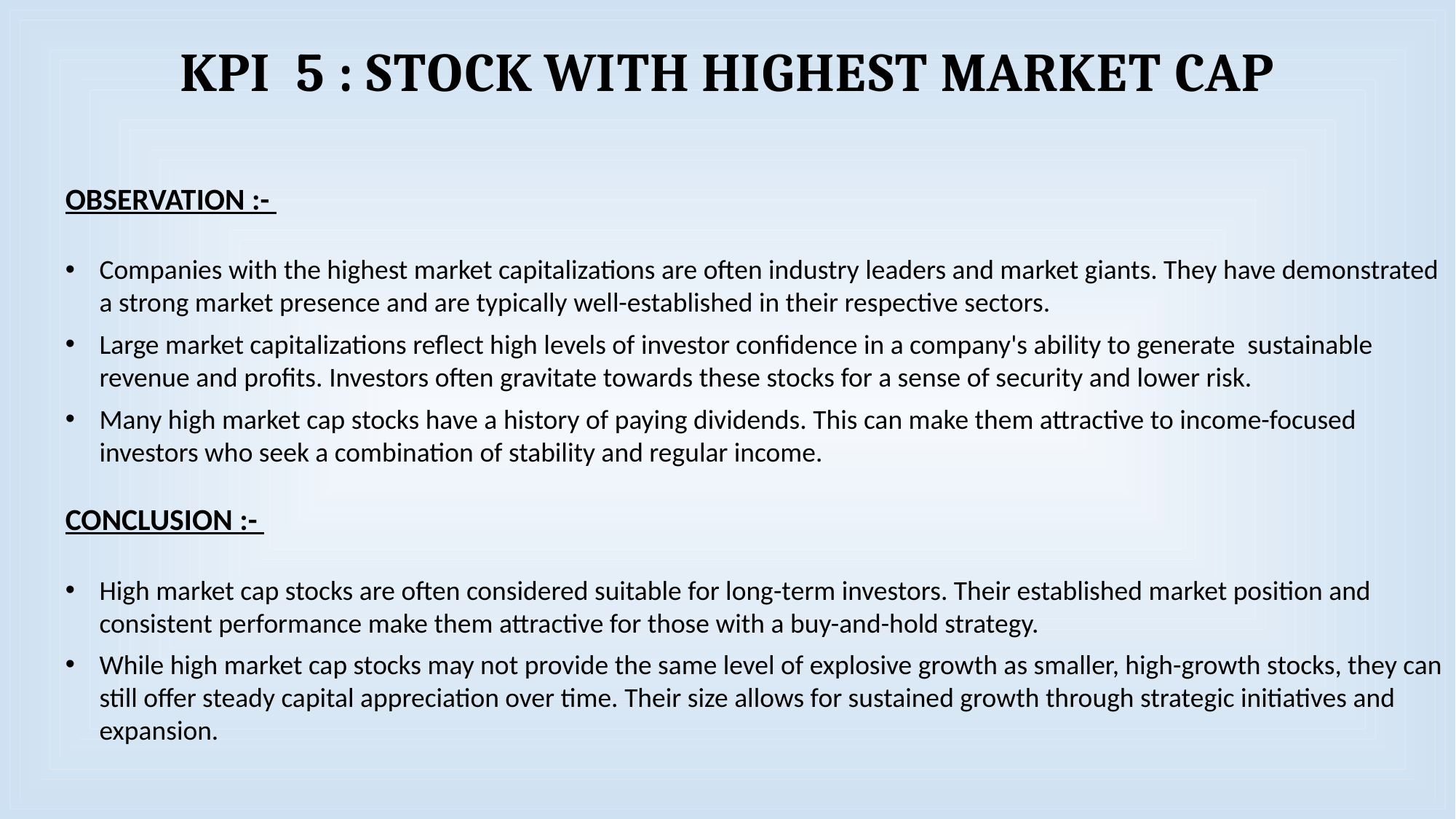

KPI  5 : STOCK WITH HIGHEST MARKET CAP
OBSERVATION :-

Companies with the highest market capitalizations are often industry leaders and market giants. They have demonstrated a strong market presence and are typically well-established in their respective sectors.
Large market capitalizations reflect high levels of investor confidence in a company's ability to generate  sustainable revenue and profits. Investors often gravitate towards these stocks for a sense of security and lower risk.
Many high market cap stocks have a history of paying dividends. This can make them attractive to income-focused investors who seek a combination of stability and regular income.

CONCLUSION :-

High market cap stocks are often considered suitable for long-term investors. Their established market position and consistent performance make them attractive for those with a buy-and-hold strategy.
While high market cap stocks may not provide the same level of explosive growth as smaller, high-growth stocks, they can still offer steady capital appreciation over time. Their size allows for sustained growth through strategic initiatives and expansion.